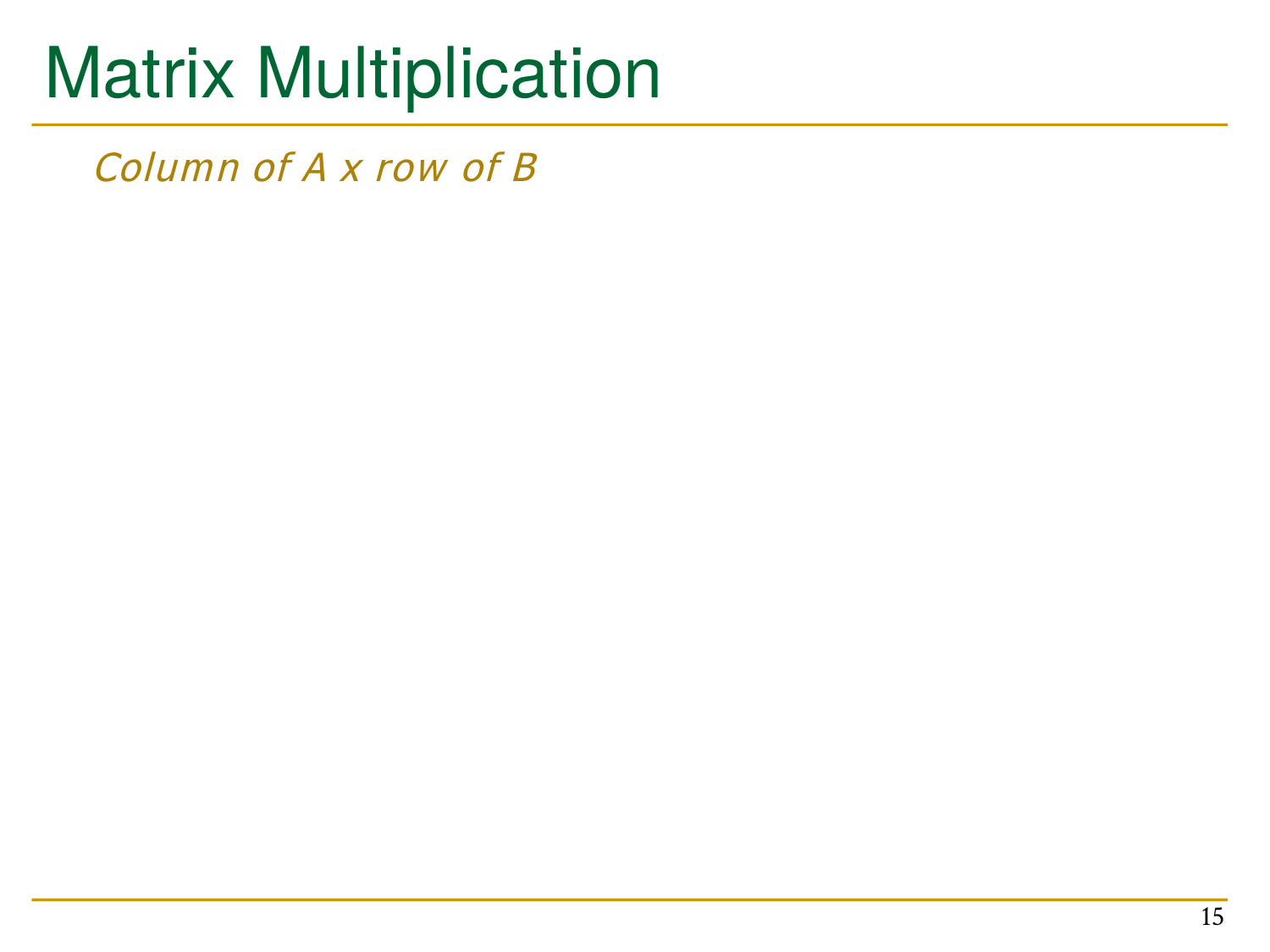

# Matrix Multiplication
Column of A x row of B

15